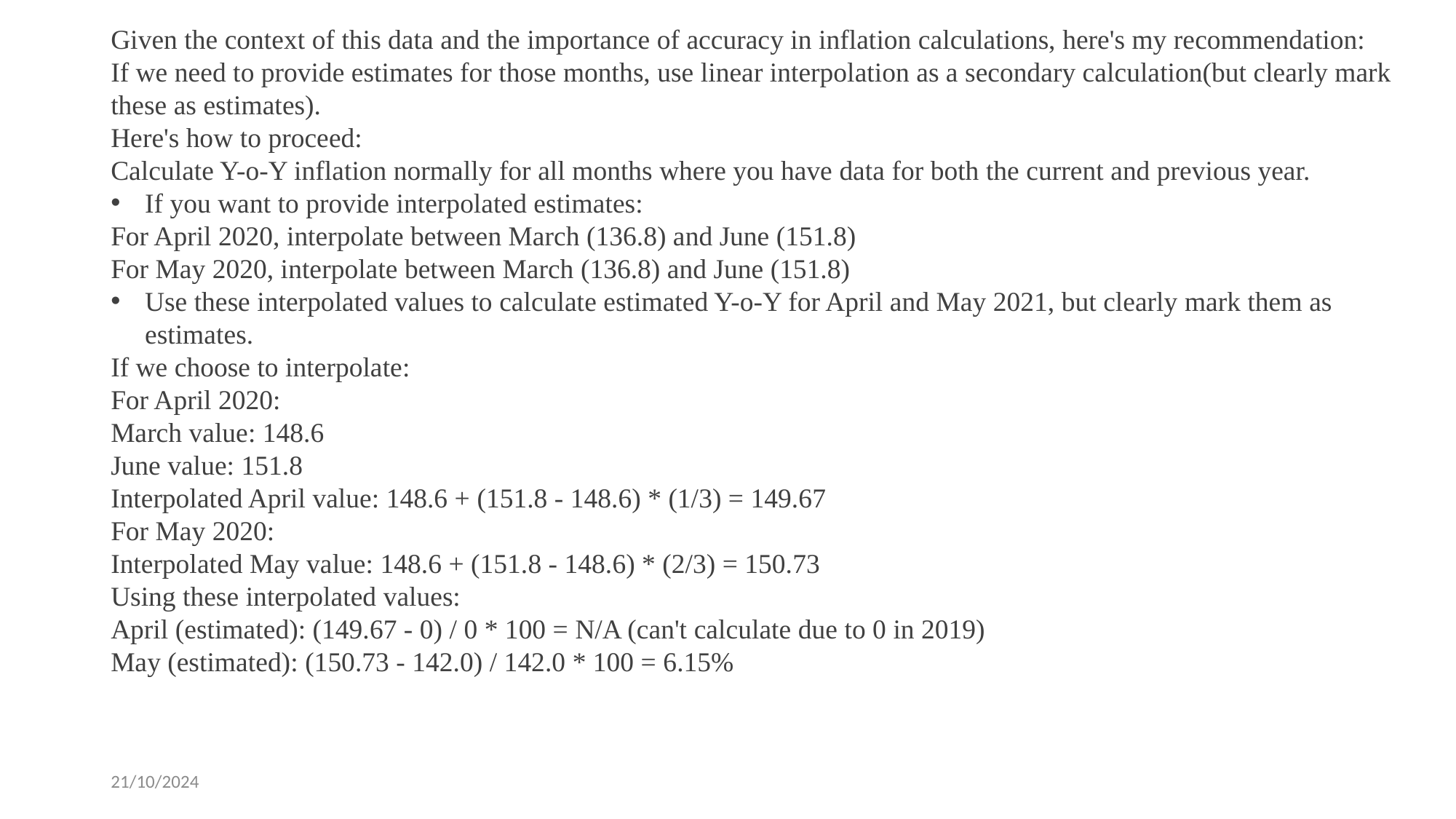

Given the context of this data and the importance of accuracy in inflation calculations, here's my recommendation:
If we need to provide estimates for those months, use linear interpolation as a secondary calculation(but clearly mark these as estimates).
Here's how to proceed:
Calculate Y-o-Y inflation normally for all months where you have data for both the current and previous year.
If you want to provide interpolated estimates:
For April 2020, interpolate between March (136.8) and June (151.8)
For May 2020, interpolate between March (136.8) and June (151.8)
Use these interpolated values to calculate estimated Y-o-Y for April and May 2021, but clearly mark them as estimates.
If we choose to interpolate:
For April 2020:
March value: 148.6
June value: 151.8
Interpolated April value: 148.6 + (151.8 - 148.6) * (1/3) = 149.67
For May 2020:
Interpolated May value: 148.6 + (151.8 - 148.6) * (2/3) = 150.73
Using these interpolated values:
April (estimated): (149.67 - 0) / 0 * 100 = N/A (can't calculate due to 0 in 2019)
May (estimated): (150.73 - 142.0) / 142.0 * 100 = 6.15%

21/10/2024